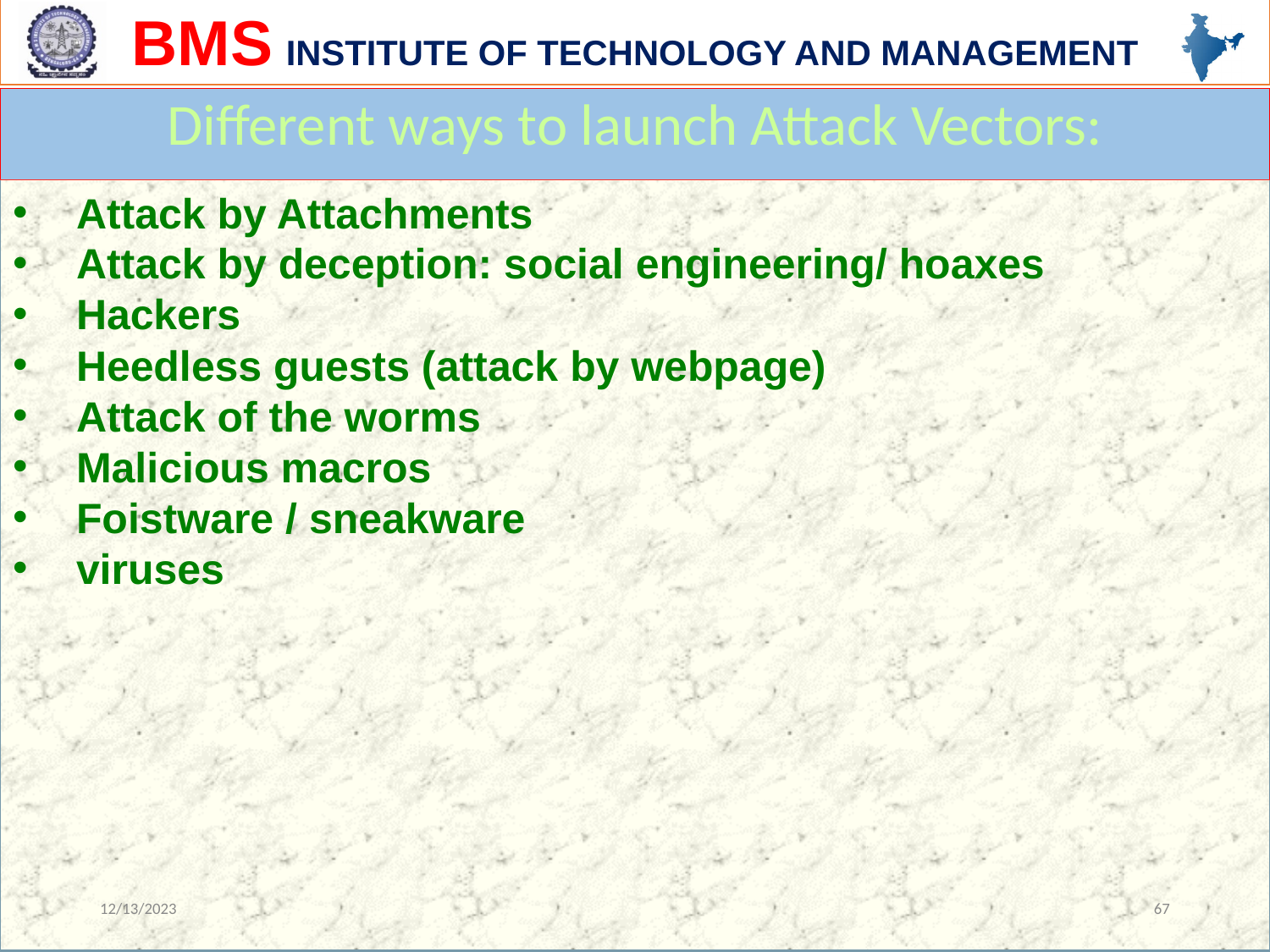

# Different ways to launch Attack Vectors:
Attack by Attachments
Attack by deception: social engineering/ hoaxes
Hackers
Heedless guests (attack by webpage)
Attack of the worms
Malicious macros
Foistware / sneakware
viruses
12/13/2023
67